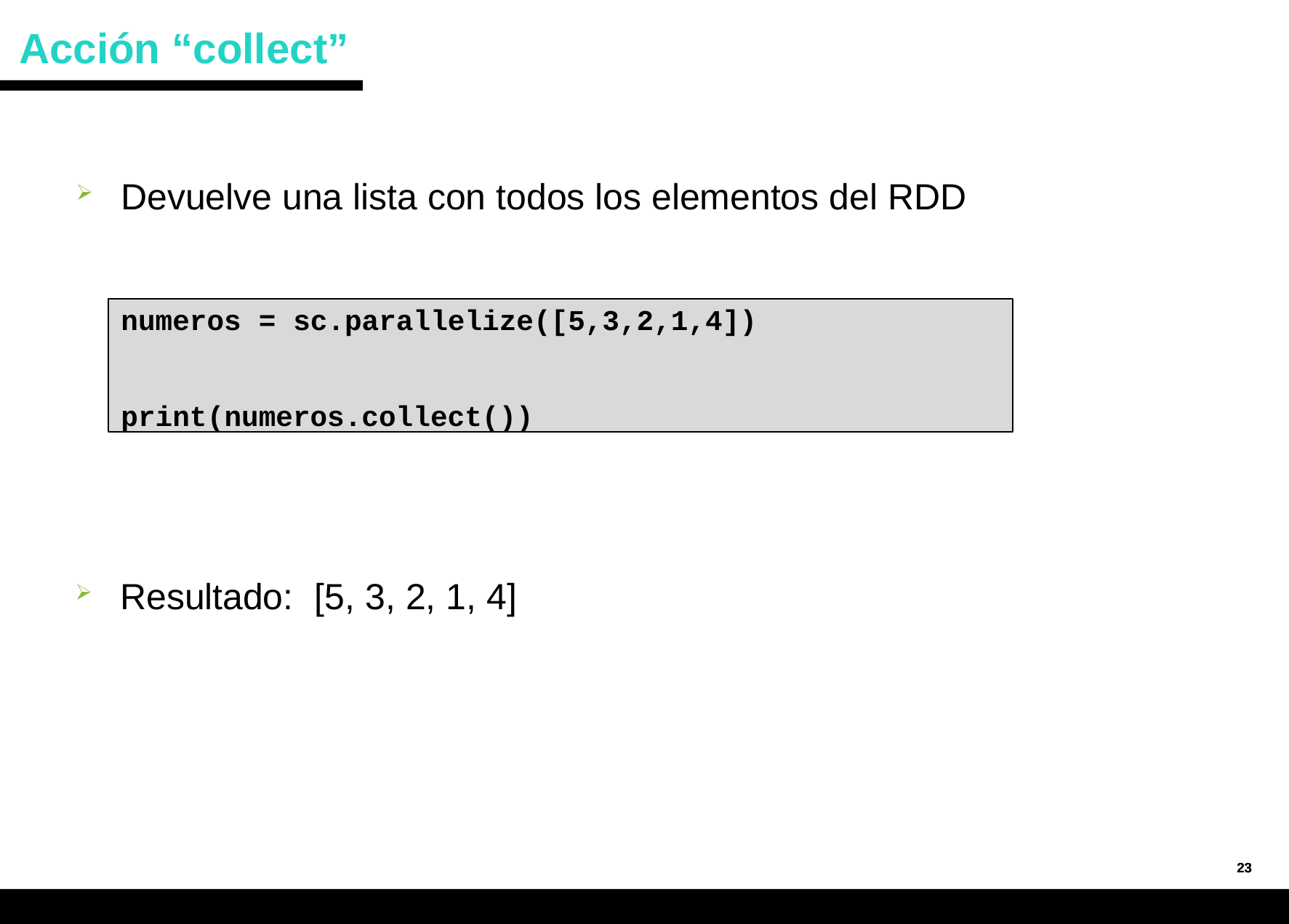

# Acción “collect”

Devuelve una lista con todos los elementos del RDD
numeros = sc.parallelize([5,3,2,1,4])

print(numeros.collect())
Resultado:  [5, 3, 2, 1, 4]
23